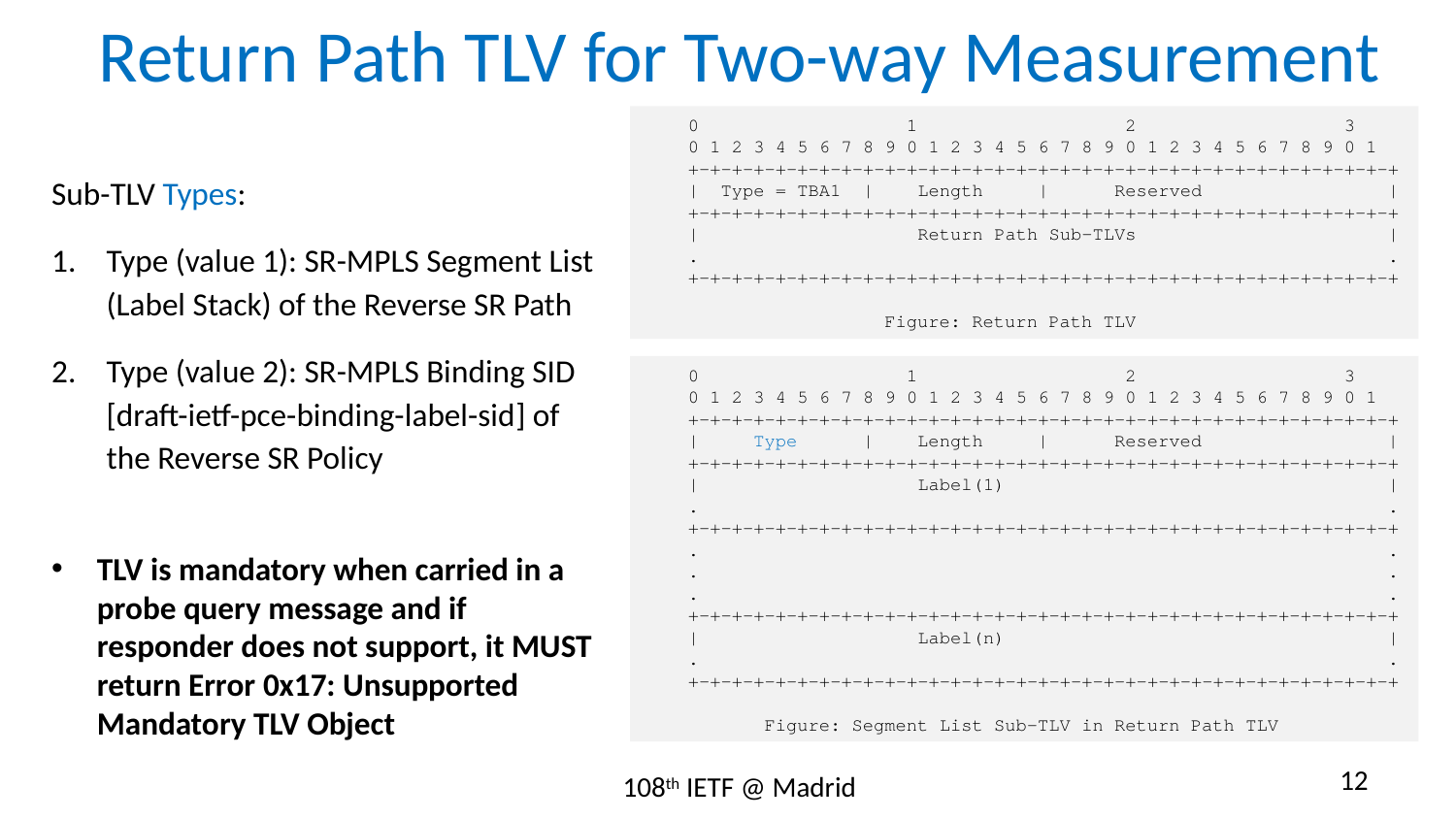

# Return Path TLV for Two-way Measurement
    0                   1                   2                   3
    0 1 2 3 4 5 6 7 8 9 0 1 2 3 4 5 6 7 8 9 0 1 2 3 4 5 6 7 8 9 0 1
    +-+-+-+-+-+-+-+-+-+-+-+-+-+-+-+-+-+-+-+-+-+-+-+-+-+-+-+-+-+-+-+-+
    |  Type = TBA1  |    Length     |      Reserved                 |
    +-+-+-+-+-+-+-+-+-+-+-+-+-+-+-+-+-+-+-+-+-+-+-+-+-+-+-+-+-+-+-+-+
    |                    Return Path Sub-TLVs                       |
    .                                                               .
    +-+-+-+-+-+-+-+-+-+-+-+-+-+-+-+-+-+-+-+-+-+-+-+-+-+-+-+-+-+-+-+-+

                      Figure: Return Path TLV
Sub-TLV Types:
Type (value 1): SR-MPLS Segment List (Label Stack) of the Reverse SR Path
Type (value 2): SR-MPLS Binding SID [draft-ietf-pce-binding-label-sid] of the Reverse SR Policy
    0                   1                   2                   3
    0 1 2 3 4 5 6 7 8 9 0 1 2 3 4 5 6 7 8 9 0 1 2 3 4 5 6 7 8 9 0 1
    +-+-+-+-+-+-+-+-+-+-+-+-+-+-+-+-+-+-+-+-+-+-+-+-+-+-+-+-+-+-+-+-+
    |     Type      |    Length     |      Reserved                 |
    +-+-+-+-+-+-+-+-+-+-+-+-+-+-+-+-+-+-+-+-+-+-+-+-+-+-+-+-+-+-+-+-+
    |                    Label(1)                                   |
    .                                                               .
    +-+-+-+-+-+-+-+-+-+-+-+-+-+-+-+-+-+-+-+-+-+-+-+-+-+-+-+-+-+-+-+-+
    .                                                               .
    .                                                               .
    .                                                               .
    +-+-+-+-+-+-+-+-+-+-+-+-+-+-+-+-+-+-+-+-+-+-+-+-+-+-+-+-+-+-+-+-+
    |                    Label(n)                                   |
    .                                                               .
    +-+-+-+-+-+-+-+-+-+-+-+-+-+-+-+-+-+-+-+-+-+-+-+-+-+-+-+-+-+-+-+-+

           Figure: Segment List Sub-TLV in Return Path TLV
TLV is mandatory when carried in a probe query message and if responder does not support, it MUST return Error 0x17: Unsupported Mandatory TLV Object
12
108th IETF @ Madrid